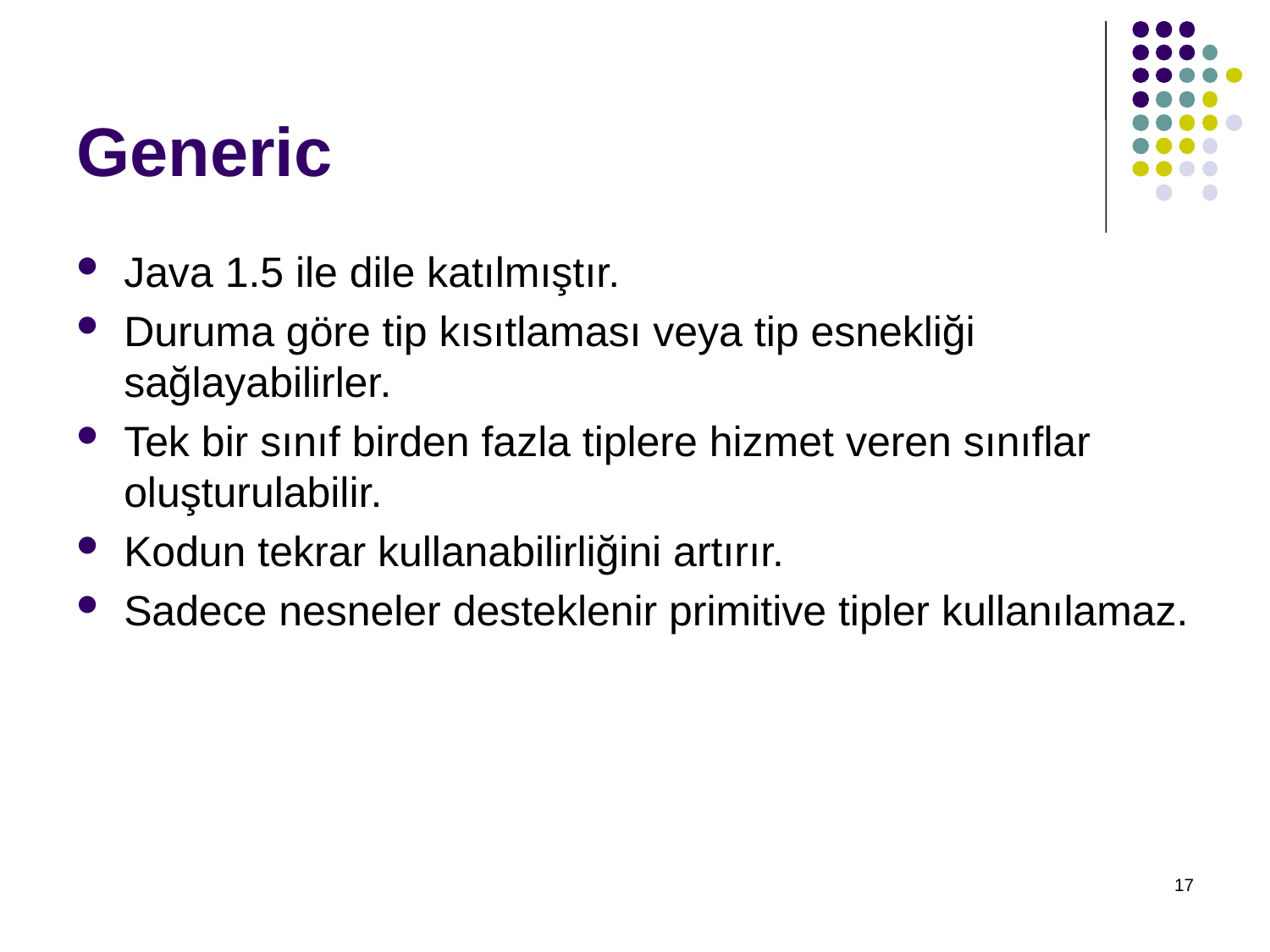

# Generic
Java 1.5 ile dile katılmıştır.
Duruma göre tip kısıtlaması veya tip esnekliği sağlayabilirler.
Tek bir sınıf birden fazla tiplere hizmet veren sınıflar oluşturulabilir.
Kodun tekrar kullanabilirliğini artırır.
Sadece nesneler desteklenir primitive tipler kullanılamaz.
17